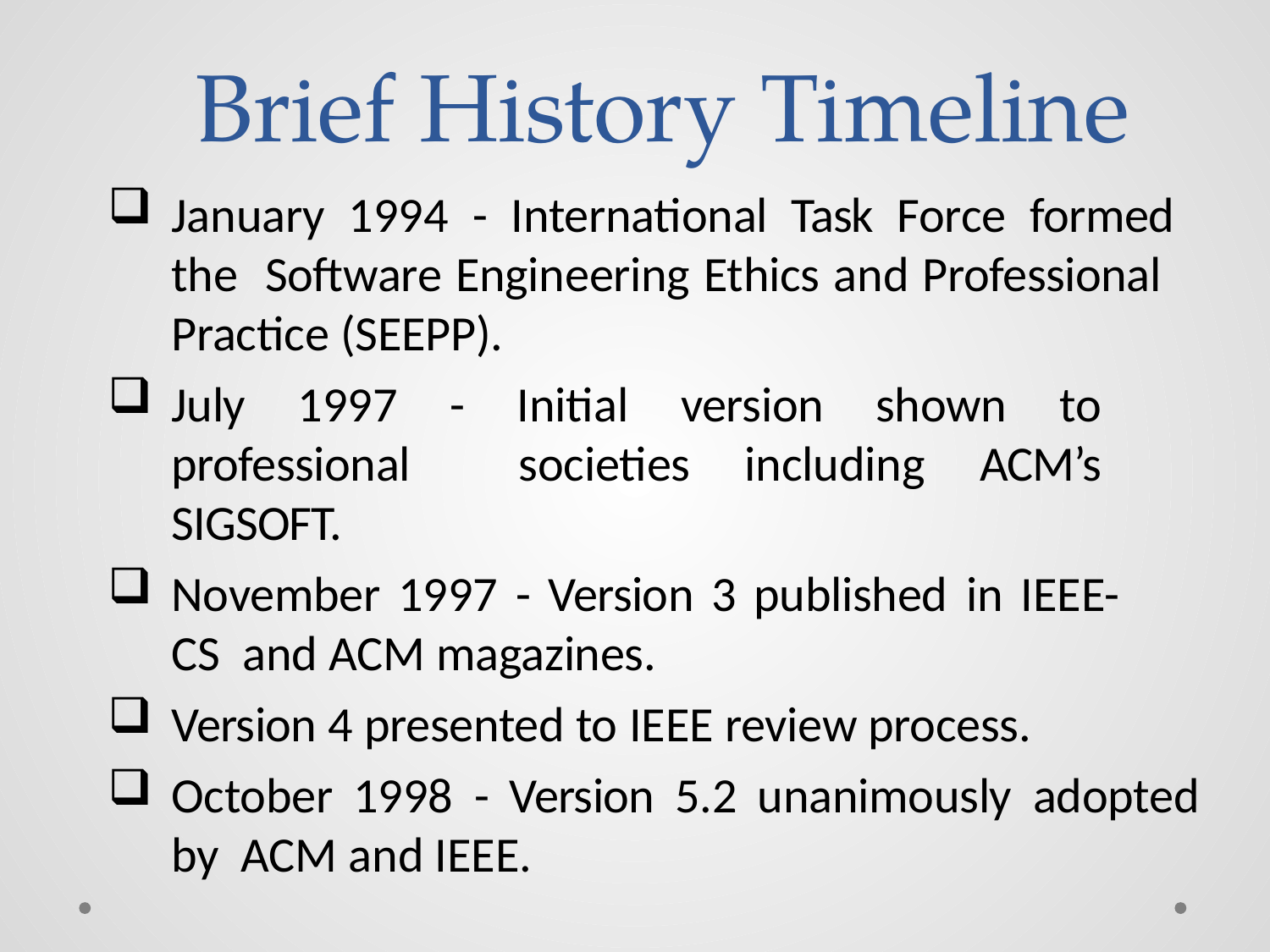

# Brief History Timeline
January 1994 - International Task Force formed the  Software Engineering Ethics and Professional  Practice (SEEPP).
July 1997 - Initial version shown to professional  societies including ACM’s SIGSOFT.
November 1997 - Version 3 published in IEEE-CS  and ACM magazines.
Version 4 presented to IEEE review process.
October 1998 - Version 5.2 unanimously adopted by  ACM and IEEE.